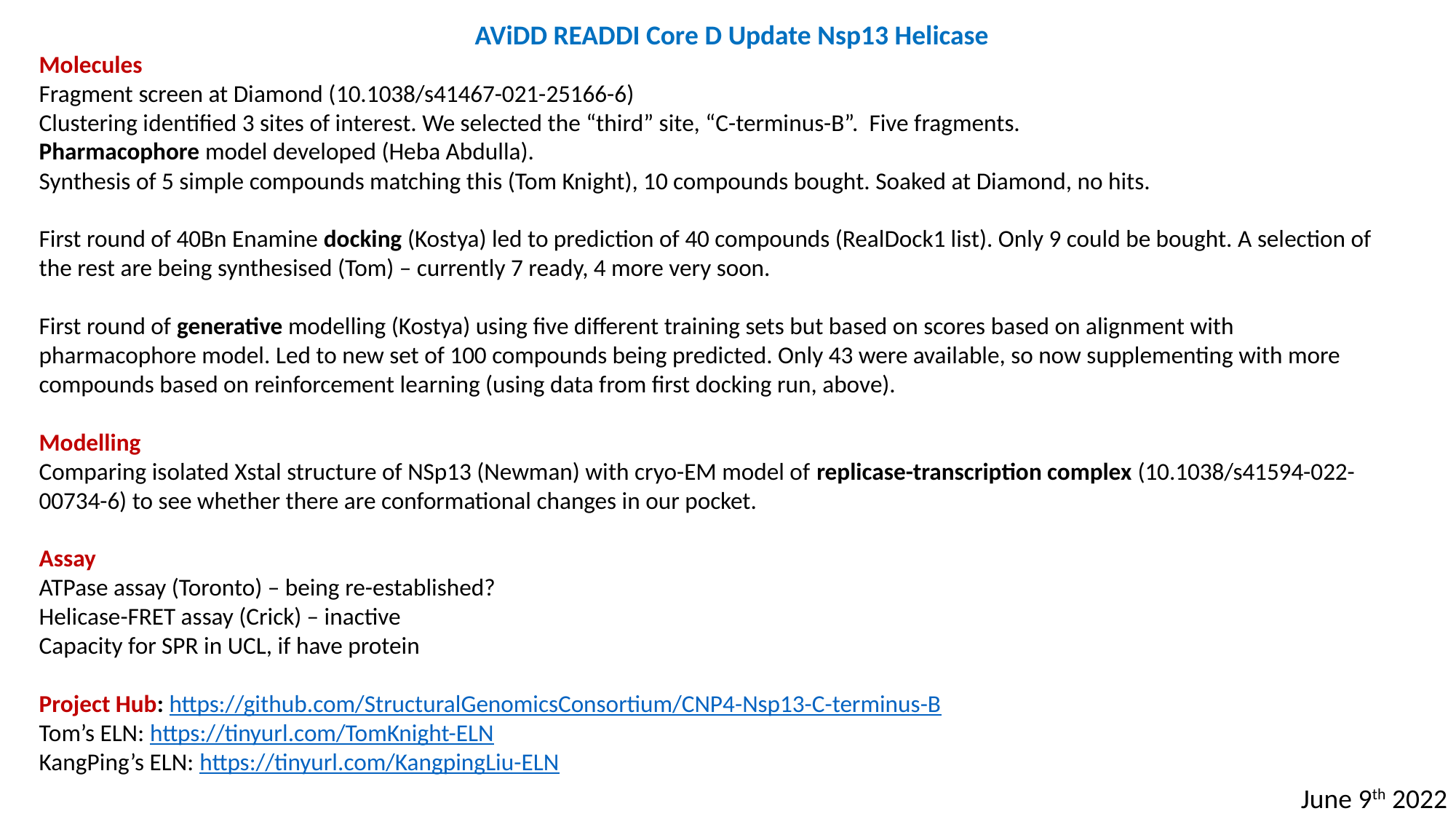

AViDD READDI Core D Update Nsp13 Helicase
Molecules
Fragment screen at Diamond (10.1038/s41467-021-25166-6)
Clustering identified 3 sites of interest. We selected the “third” site, “C-terminus-B”.  Five fragments.
Pharmacophore model developed (Heba Abdulla).
Synthesis of 5 simple compounds matching this (Tom Knight), 10 compounds bought. Soaked at Diamond, no hits.

First round of 40Bn Enamine docking (Kostya) led to prediction of 40 compounds (RealDock1 list). Only 9 could be bought. A selection of the rest are being synthesised (Tom) – currently 7 ready, 4 more very soon.

First round of generative modelling (Kostya) using five different training sets but based on scores based on alignment with pharmacophore model. Led to new set of 100 compounds being predicted. Only 43 were available, so now supplementing with more compounds based on reinforcement learning (using data from first docking run, above).

Modelling
Comparing isolated Xstal structure of NSp13 (Newman) with cryo-EM model of replicase-transcription complex (10.1038/s41594-022-00734-6) to see whether there are conformational changes in our pocket.

Assay
ATPase assay (Toronto) – being re-established?
Helicase-FRET assay (Crick) – inactive
Capacity for SPR in UCL, if have protein

Project Hub: https://github.com/StructuralGenomicsConsortium/CNP4-Nsp13-C-terminus-B
Tom’s ELN: https://tinyurl.com/TomKnight-ELN
KangPing’s ELN: https://tinyurl.com/KangpingLiu-ELN
June 9th 2022